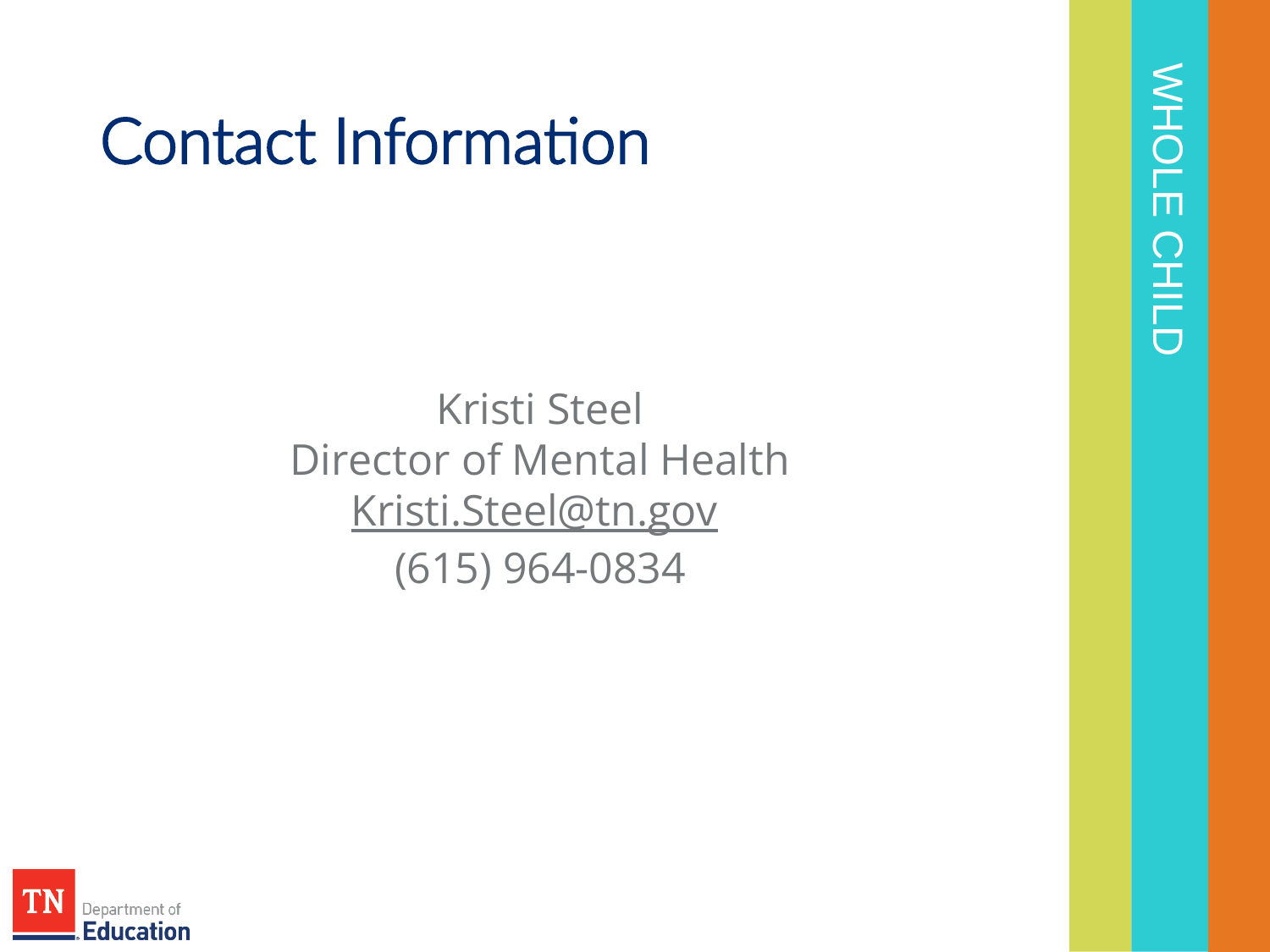

# Contact Information
Kristi Steel
Director of Mental Health
Kristi.Steel@tn.gov
(615) 964-0834